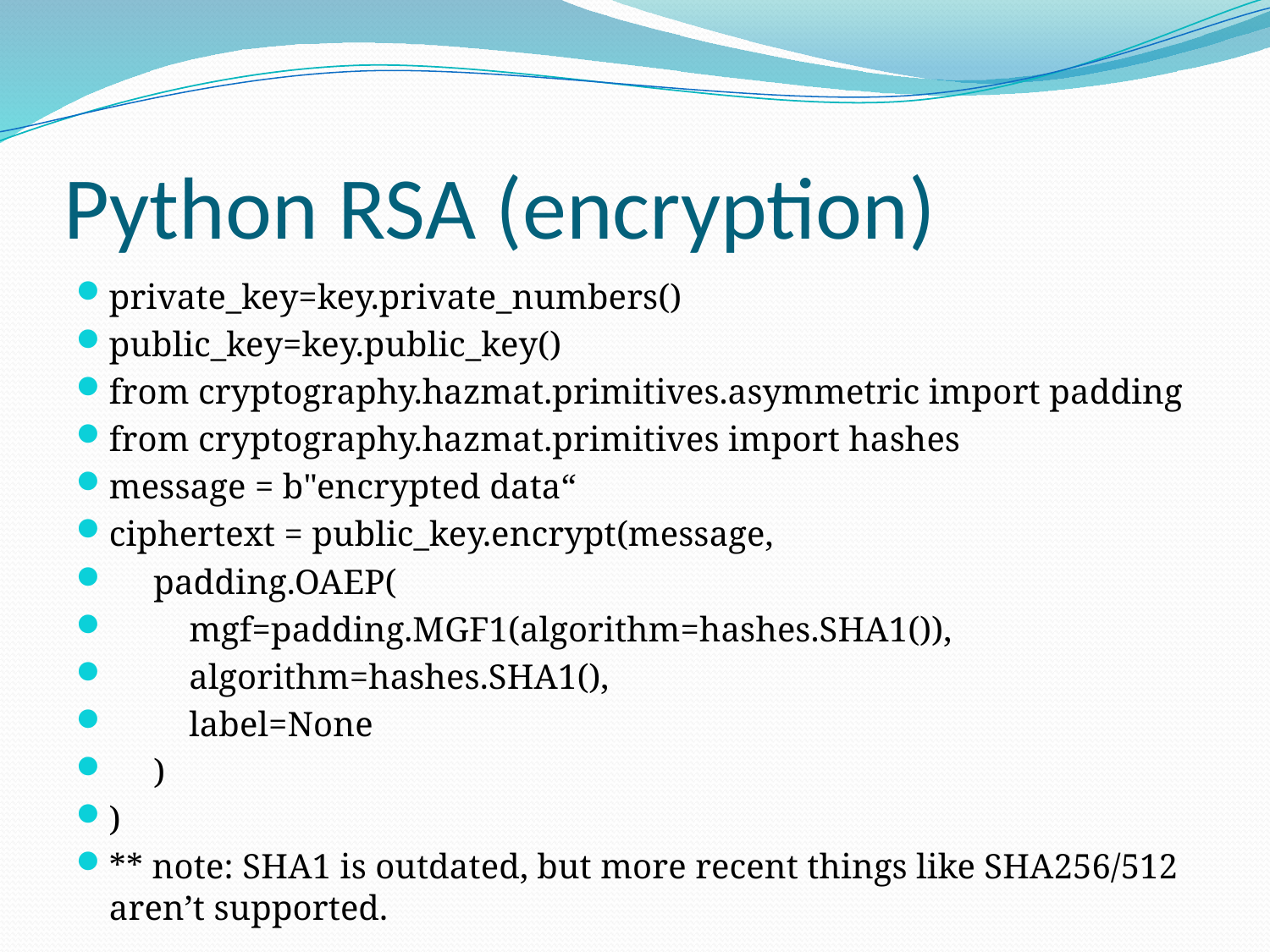

# Python RSA (encryption)
private_key=key.private_numbers()
public_key=key.public_key()
from cryptography.hazmat.primitives.asymmetric import padding
from cryptography.hazmat.primitives import hashes
message = b"encrypted data“
ciphertext = public_key.encrypt(message,
     padding.OAEP(
         mgf=padding.MGF1(algorithm=hashes.SHA1()),
         algorithm=hashes.SHA1(),
         label=None
     )
)
** note: SHA1 is outdated, but more recent things like SHA256/512 aren’t supported.